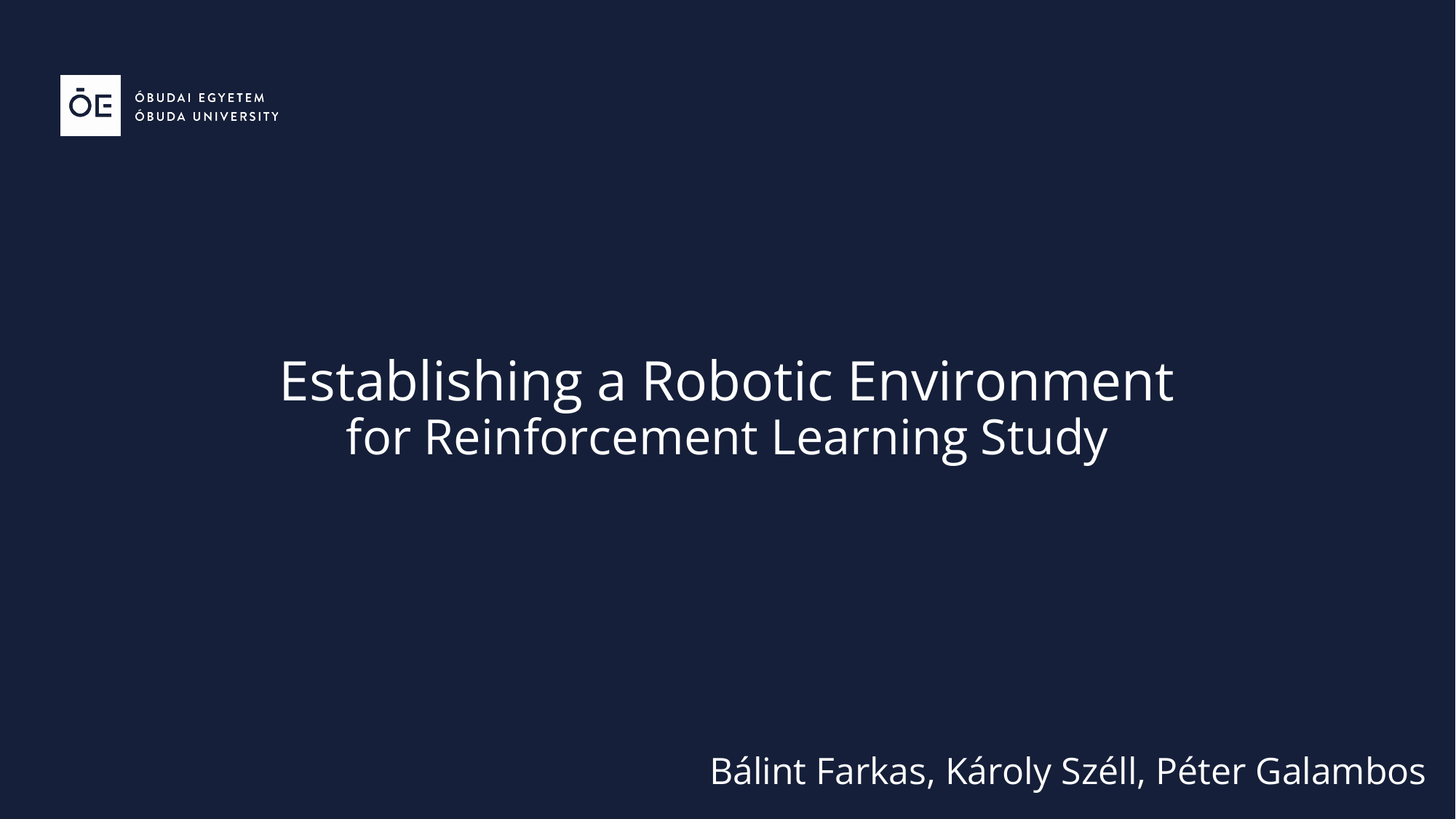

# Establishing a Robotic Environment for Reinforcement Learning Study
Bálint Farkas, Károly Széll, Péter Galambos